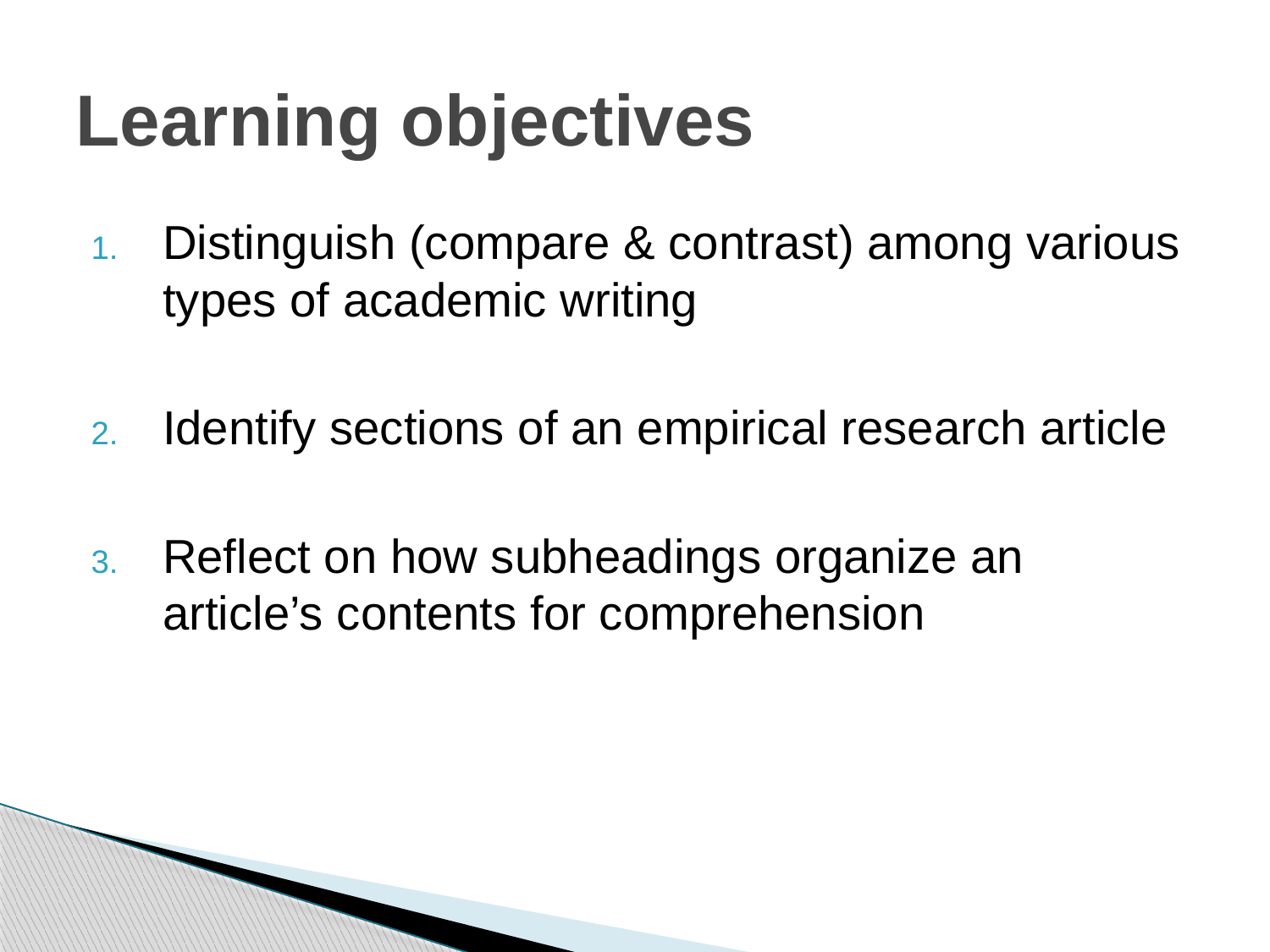

# Learning objectives
Distinguish (compare & contrast) among various types of academic writing

Identify sections of an empirical research article

Reflect on how subheadings organize an article’s contents for comprehension